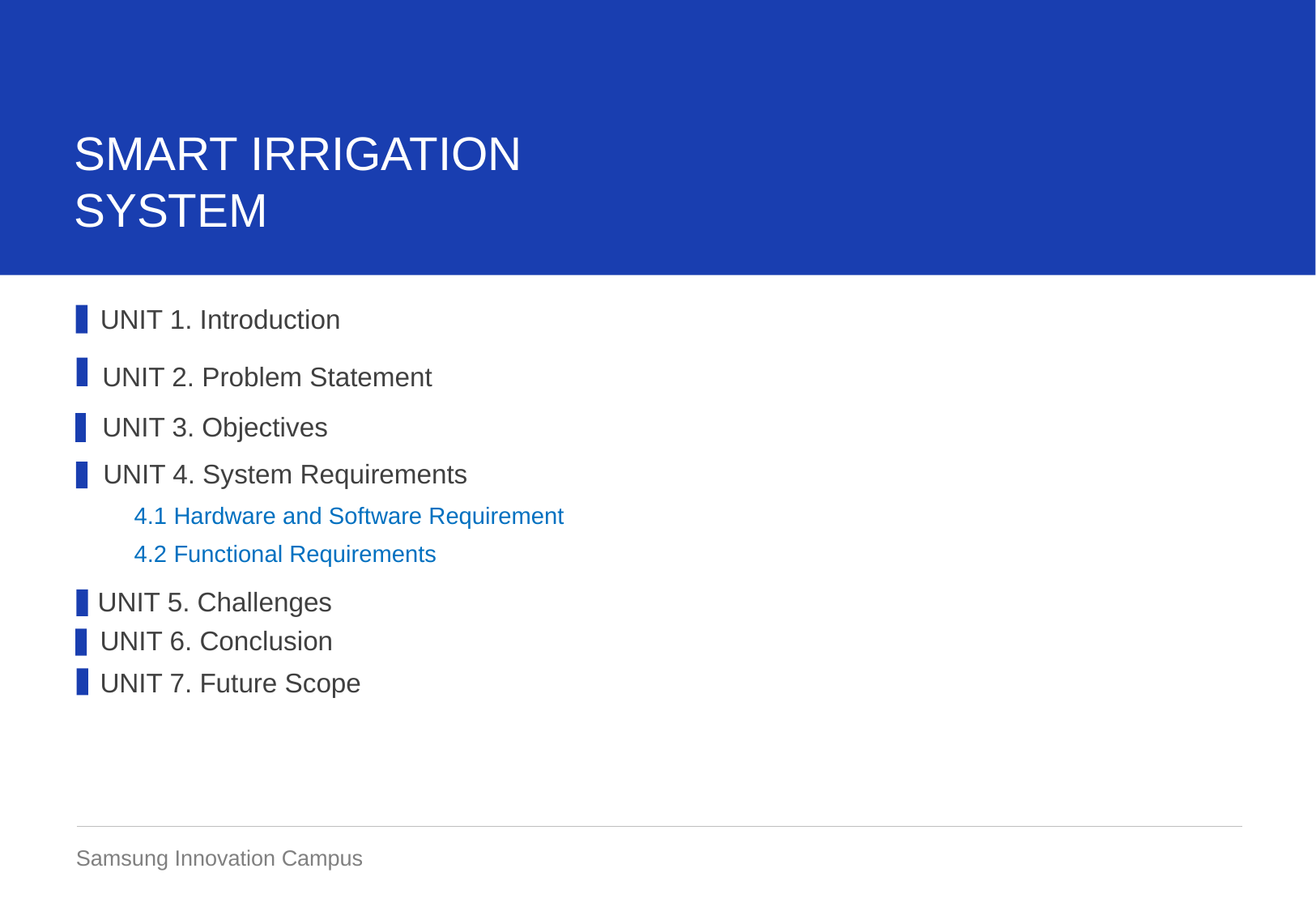

SMART IRRIGATION SYSTEM
UNIT 1. Introduction

UNIT 2. Problem Statement

UNIT 3. Objectives

UNIT 4. System Requirements

4.1 Hardware and Software Requirement
4.2 Functional Requirements

UNIT 5. Challenges

UNIT 6. Conclusion

UNIT 7. Future Scope